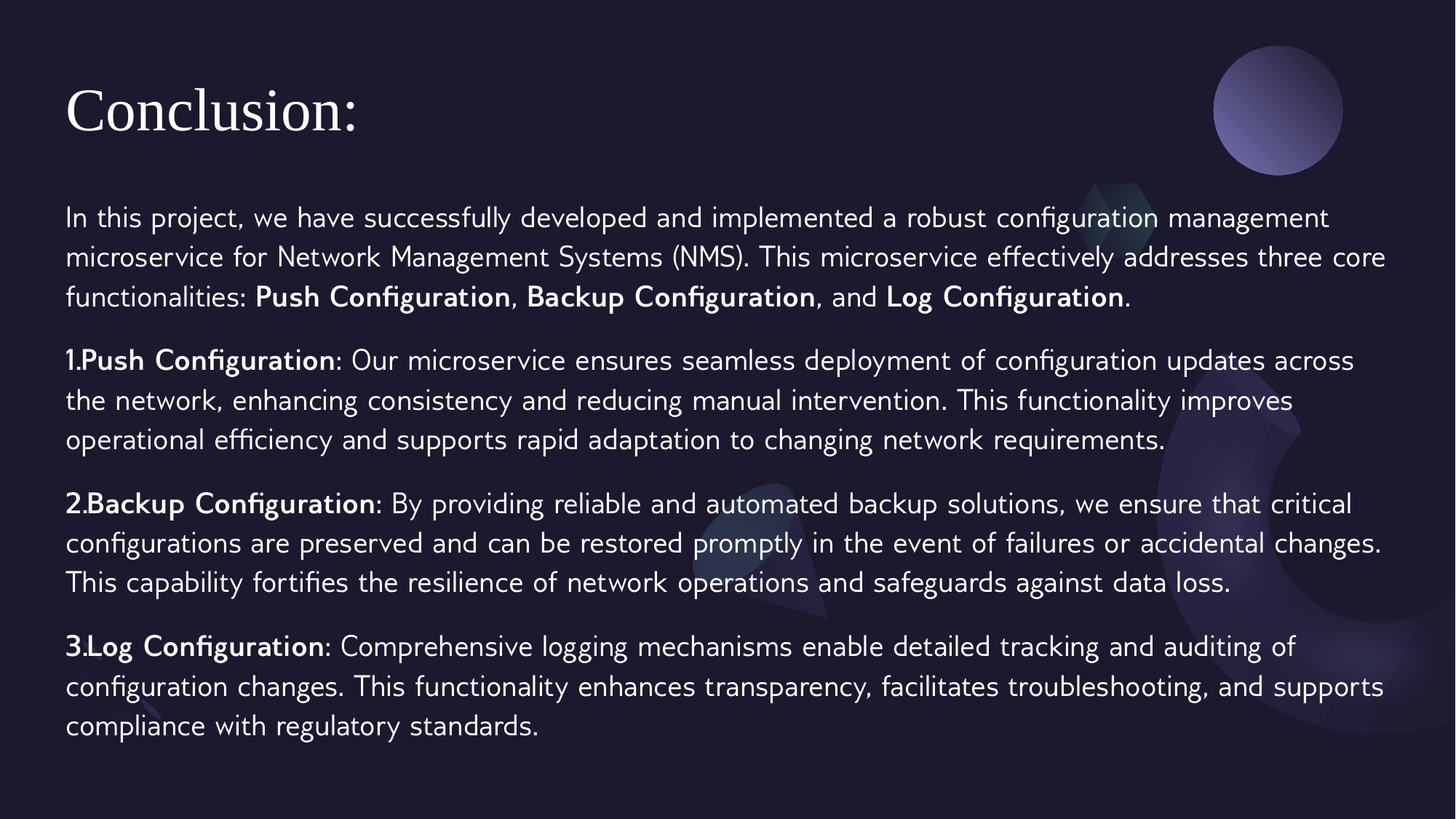

# Conclusion:
In this project, we have successfully developed and implemented a robust configuration management microservice for Network Management Systems (NMS). This microservice effectively addresses three core functionalities: Push Configuration, Backup Configuration, and Log Configuration.
Push Configuration: Our microservice ensures seamless deployment of configuration updates across the network, enhancing consistency and reducing manual intervention. This functionality improves operational efficiency and supports rapid adaptation to changing network requirements.
Backup Configuration: By providing reliable and automated backup solutions, we ensure that critical configurations are preserved and can be restored promptly in the event of failures or accidental changes. This capability fortifies the resilience of network operations and safeguards against data loss.
Log Configuration: Comprehensive logging mechanisms enable detailed tracking and auditing of configuration changes. This functionality enhances transparency, facilitates troubleshooting, and supports compliance with regulatory standards.